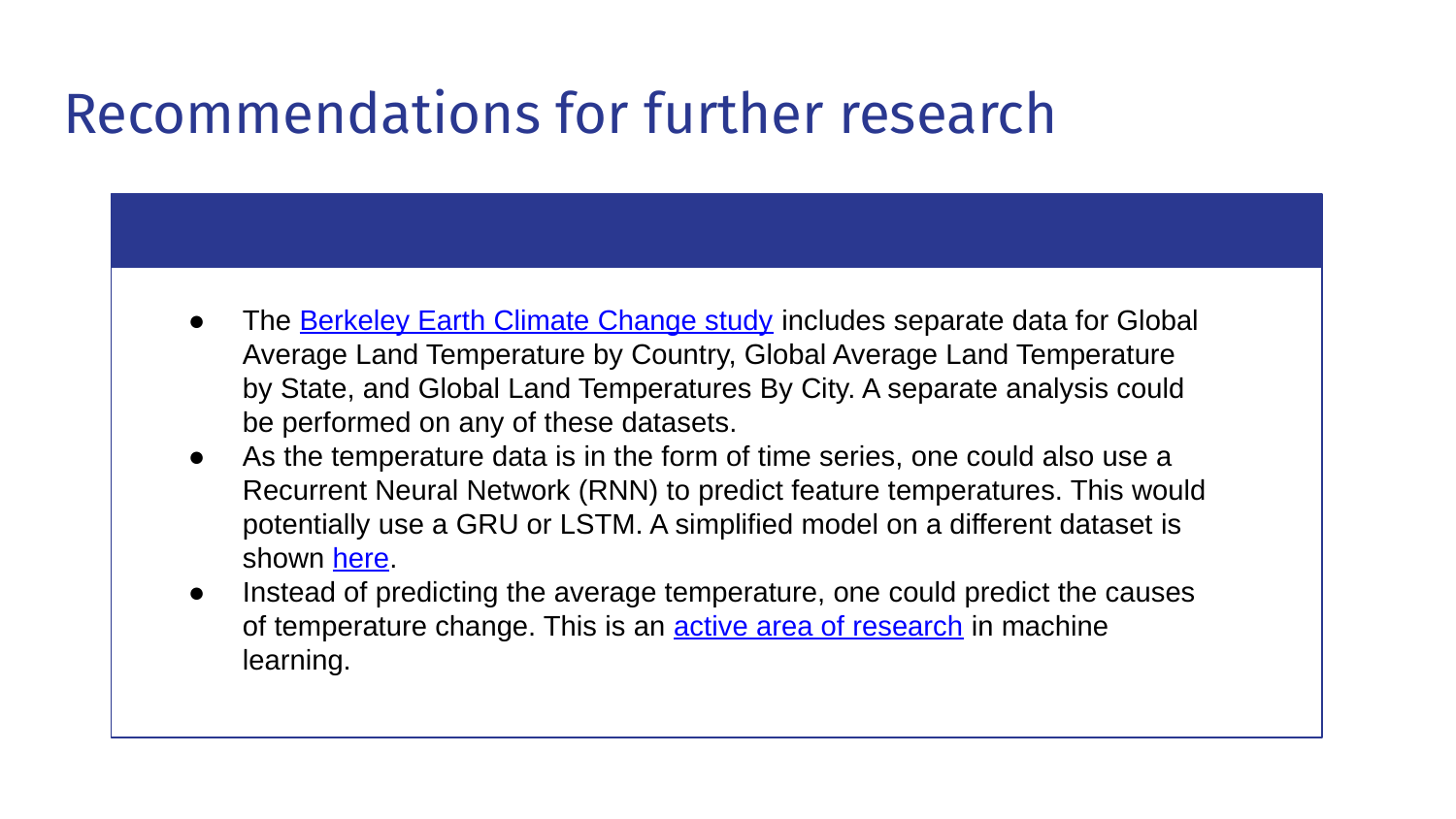

# Recommendations for further research

The Berkeley Earth Climate Change study includes separate data for Global Average Land Temperature by Country, Global Average Land Temperature by State, and Global Land Temperatures By City. A separate analysis could be performed on any of these datasets.
As the temperature data is in the form of time series, one could also use a Recurrent Neural Network (RNN) to predict feature temperatures. This would potentially use a GRU or LSTM. A simplified model on a different dataset is shown here.
Instead of predicting the average temperature, one could predict the causes of temperature change. This is an active area of research in machine learning.